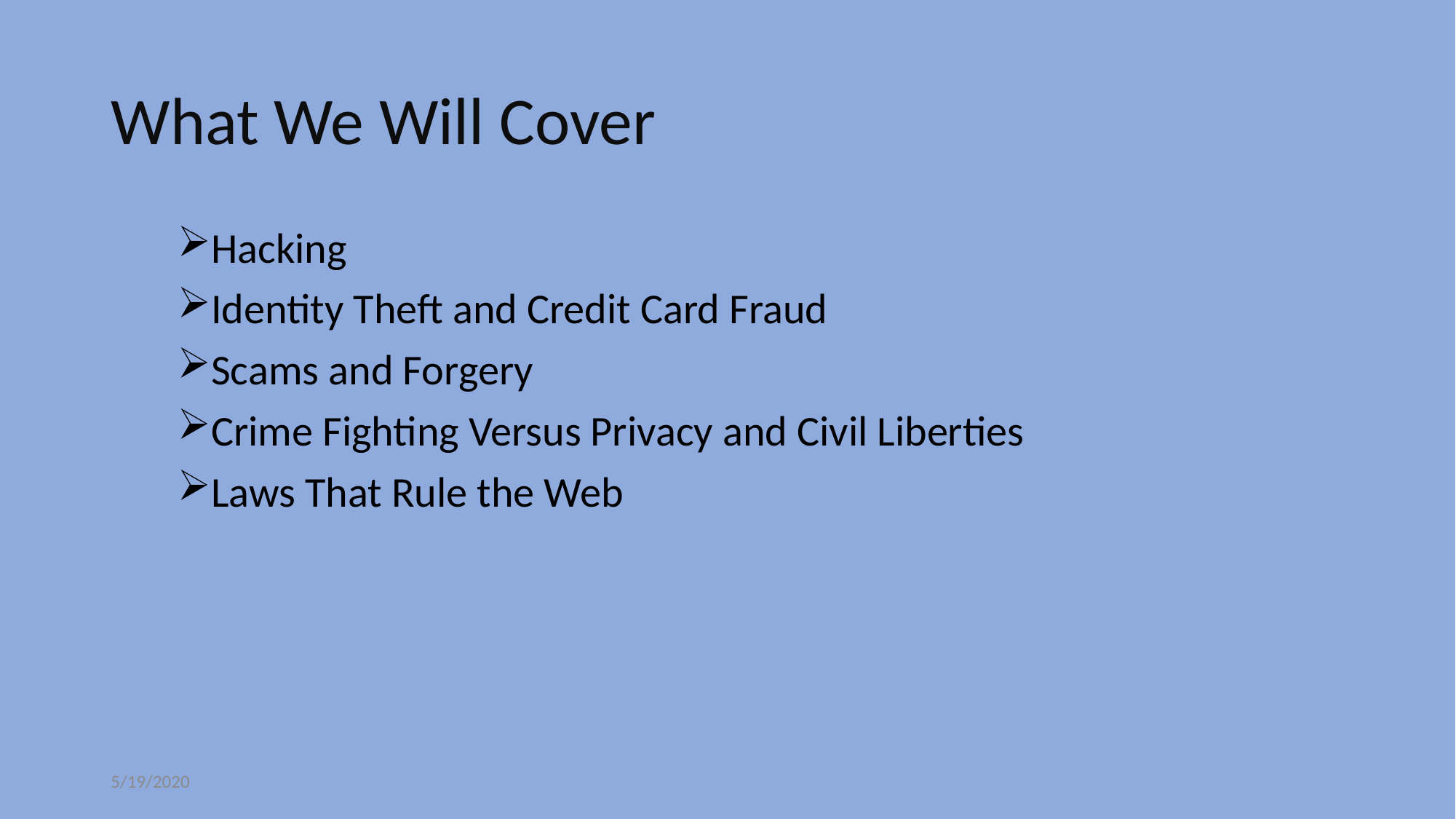

# What We Will Cover
Hacking
Identity Theft and Credit Card Fraud
Scams and Forgery
Crime Fighting Versus Privacy and Civil Liberties
Laws That Rule the Web

5/19/2020